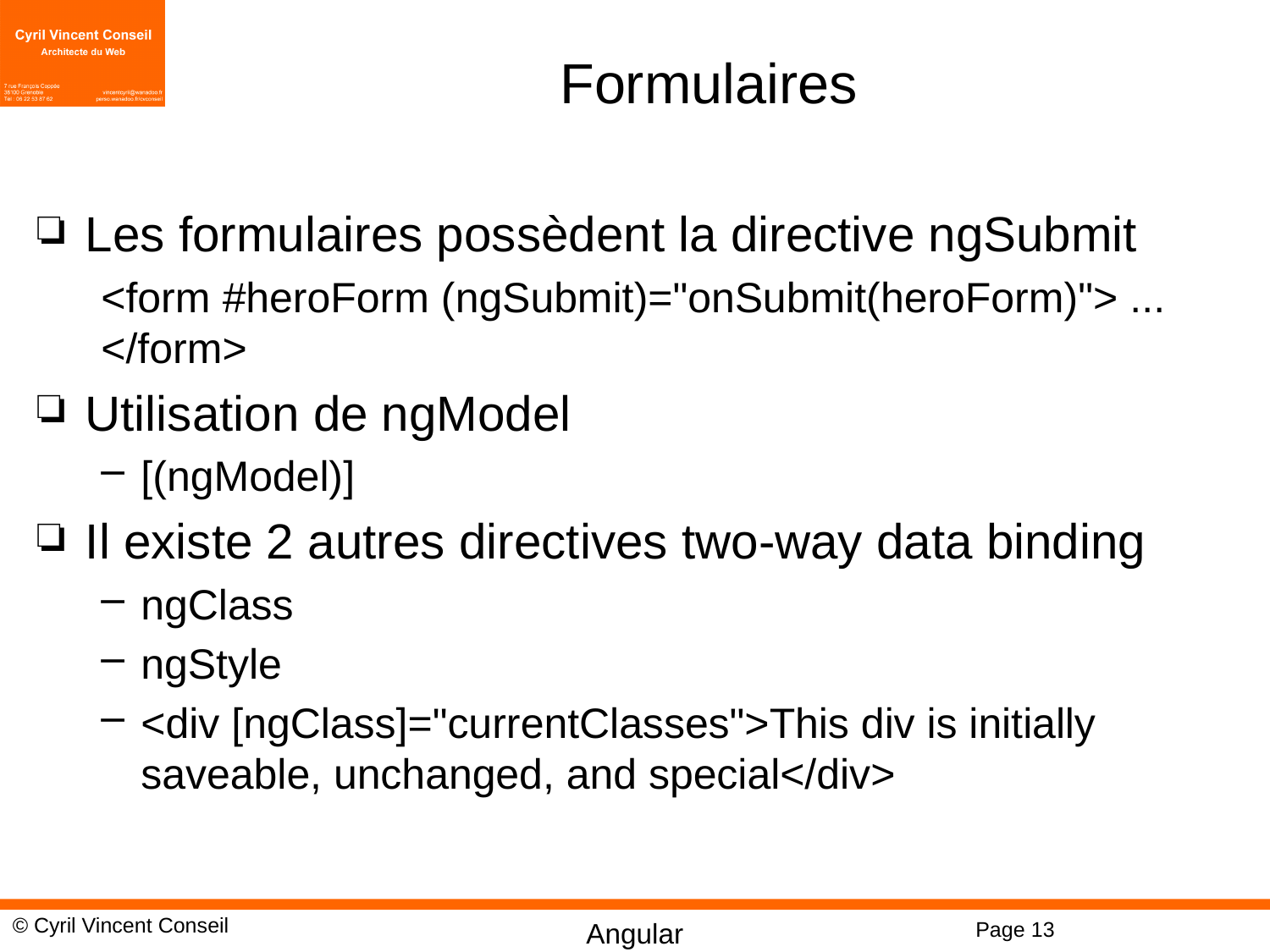

# Formulaires
Les formulaires possèdent la directive ngSubmit
<form #heroForm (ngSubmit)="onSubmit(heroForm)"> ... </form>
Utilisation de ngModel
[(ngModel)]
Il existe 2 autres directives two-way data binding
ngClass
ngStyle
<div [ngClass]="currentClasses">This div is initially saveable, unchanged, and special</div>